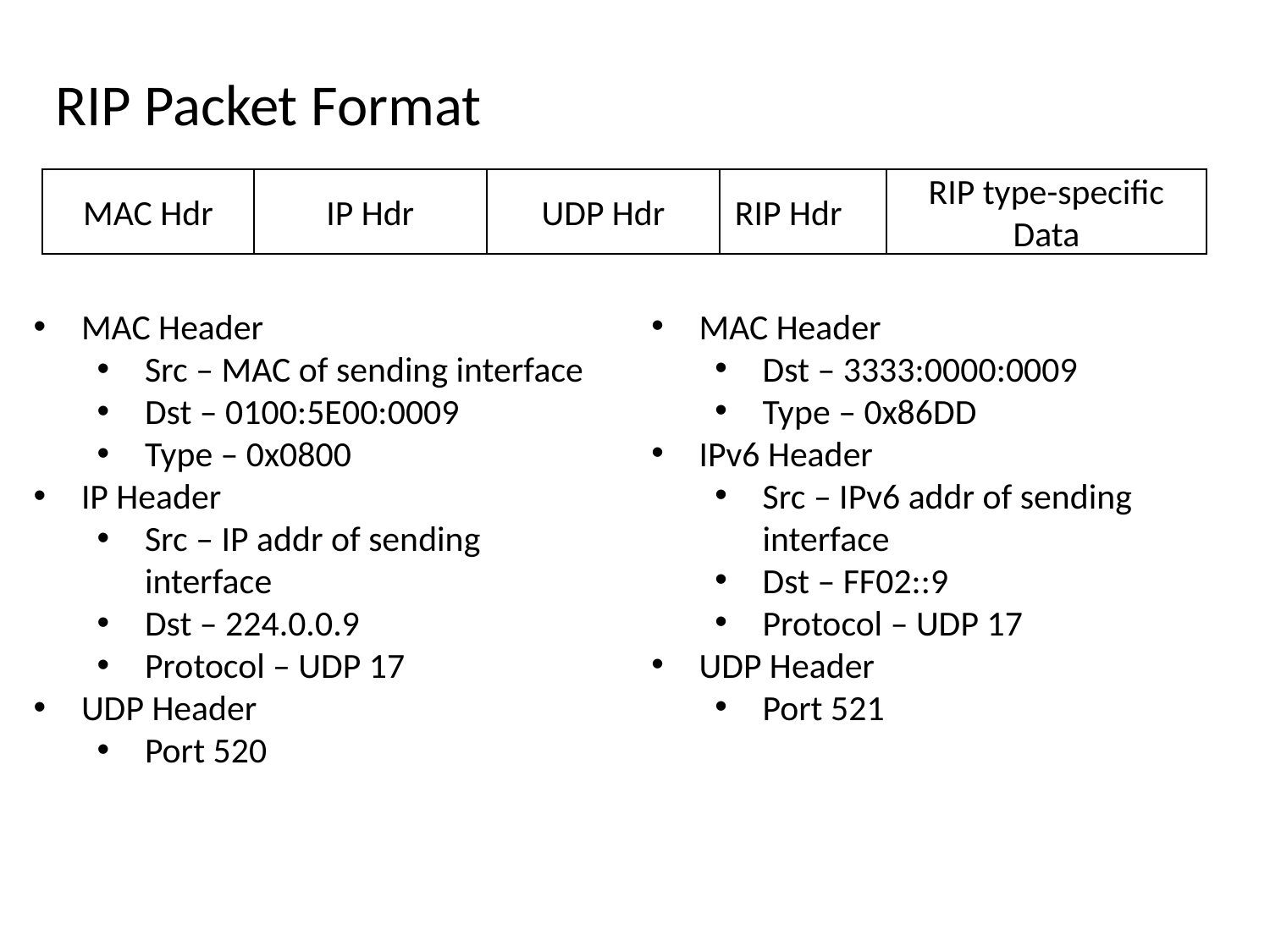

# RIP Packet Format
MAC Hdr
IP Hdr
UDP Hdr
RIP Hdr
RIP type-specific Data
MAC Header
Dst – 3333:0000:0009
Type – 0x86DD
IPv6 Header
Src – IPv6 addr of sending interface
Dst – FF02::9
Protocol – UDP 17
UDP Header
Port 521
MAC Header
Src – MAC of sending interface
Dst – 0100:5E00:0009
Type – 0x0800
IP Header
Src – IP addr of sending interface
Dst – 224.0.0.9
Protocol – UDP 17
UDP Header
Port 520